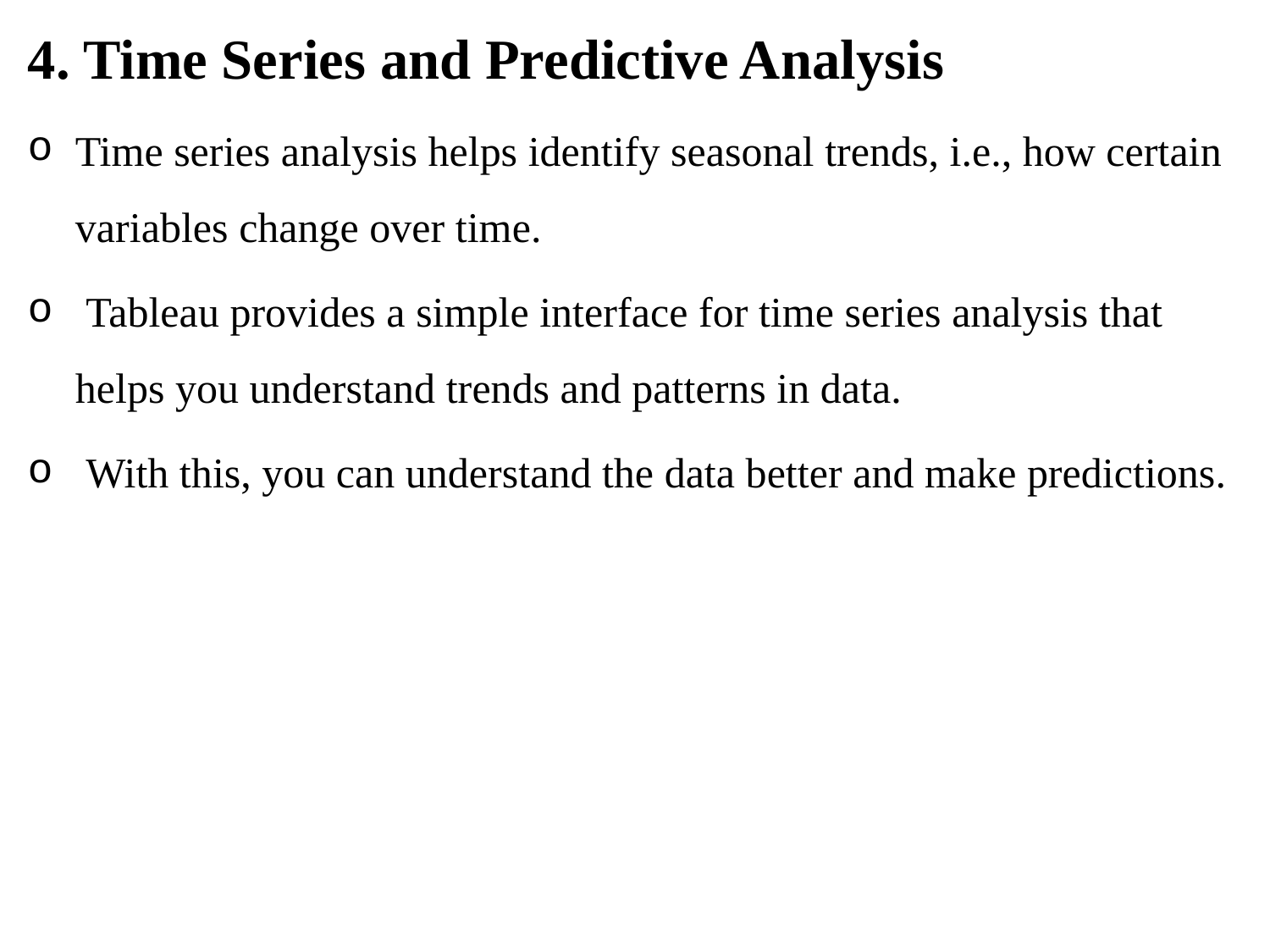

4. Time Series and Predictive Analysis
Time series analysis helps identify seasonal trends, i.e., how certain variables change over time.
 Tableau provides a simple interface for time series analysis that helps you understand trends and patterns in data.
 With this, you can understand the data better and make predictions.